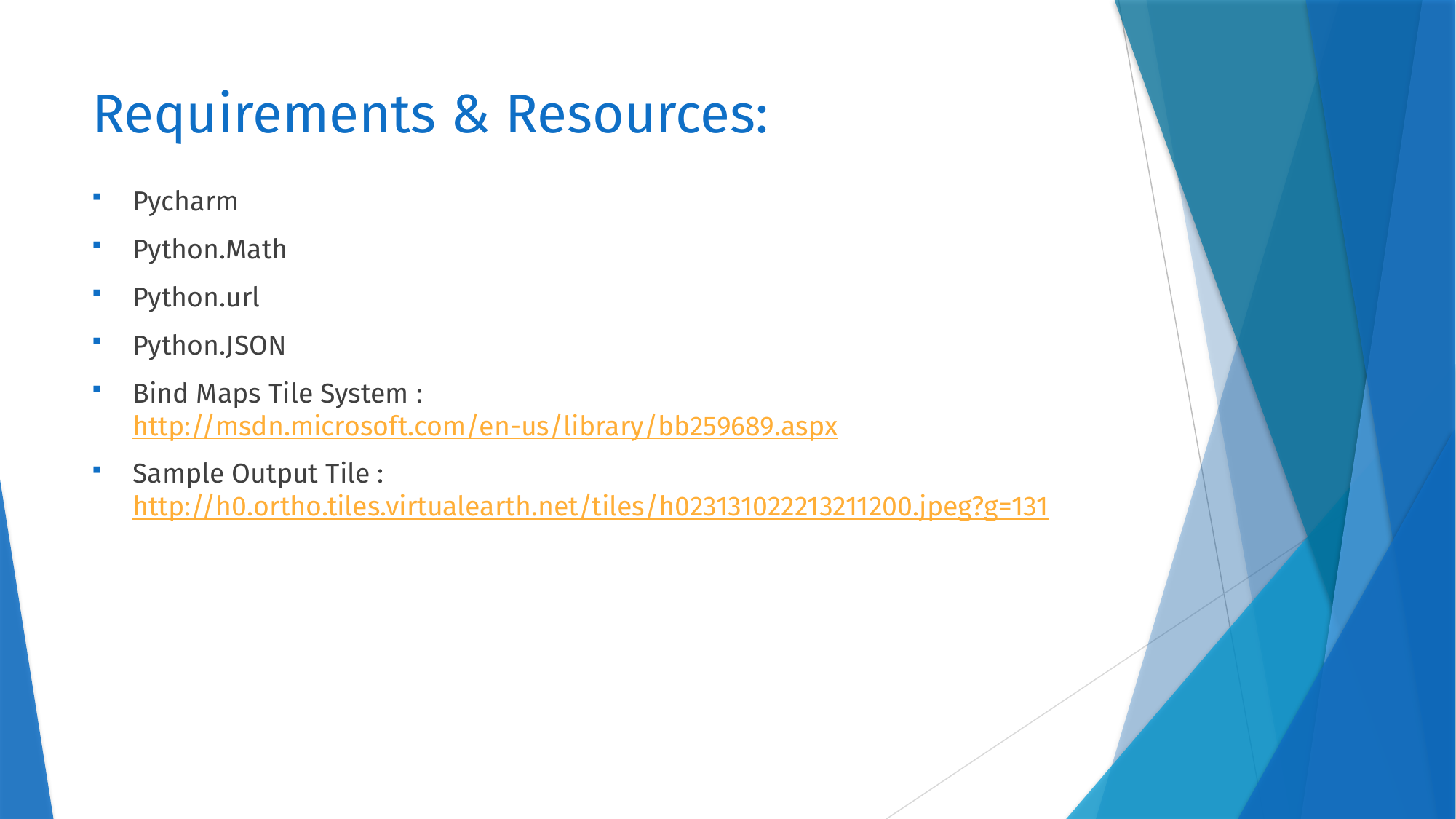

# Requirements & Resources:
Pycharm
Python.Math
Python.url
Python.JSON
Bind Maps Tile System : http://msdn.microsoft.com/en-us/library/bb259689.aspx
Sample Output Tile : http://h0.ortho.tiles.virtualearth.net/tiles/h023131022213211200.jpeg?g=131